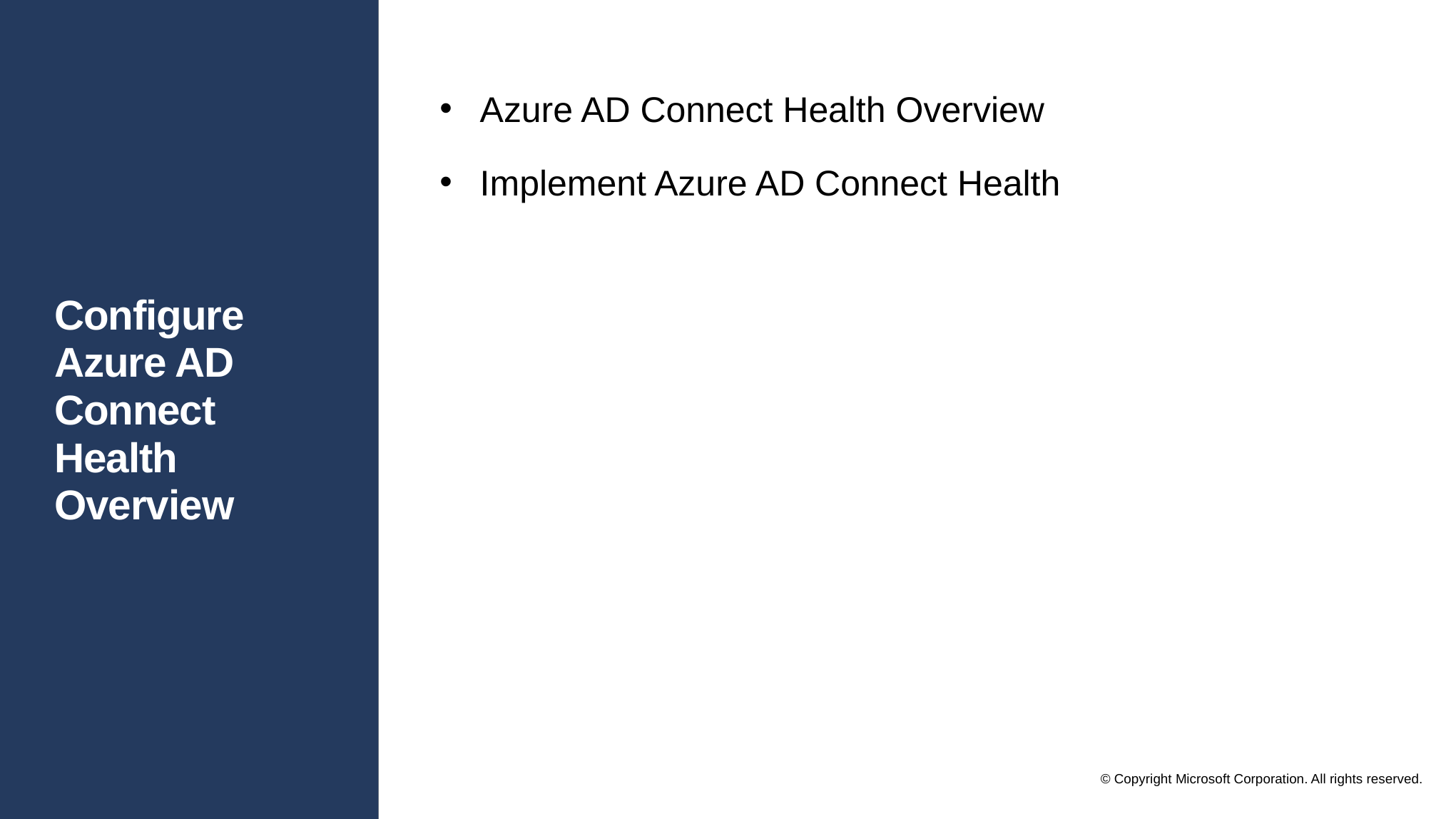

Azure AD Connect Health Overview
Implement Azure AD Connect Health

# Configure Azure AD Connect Health Overview